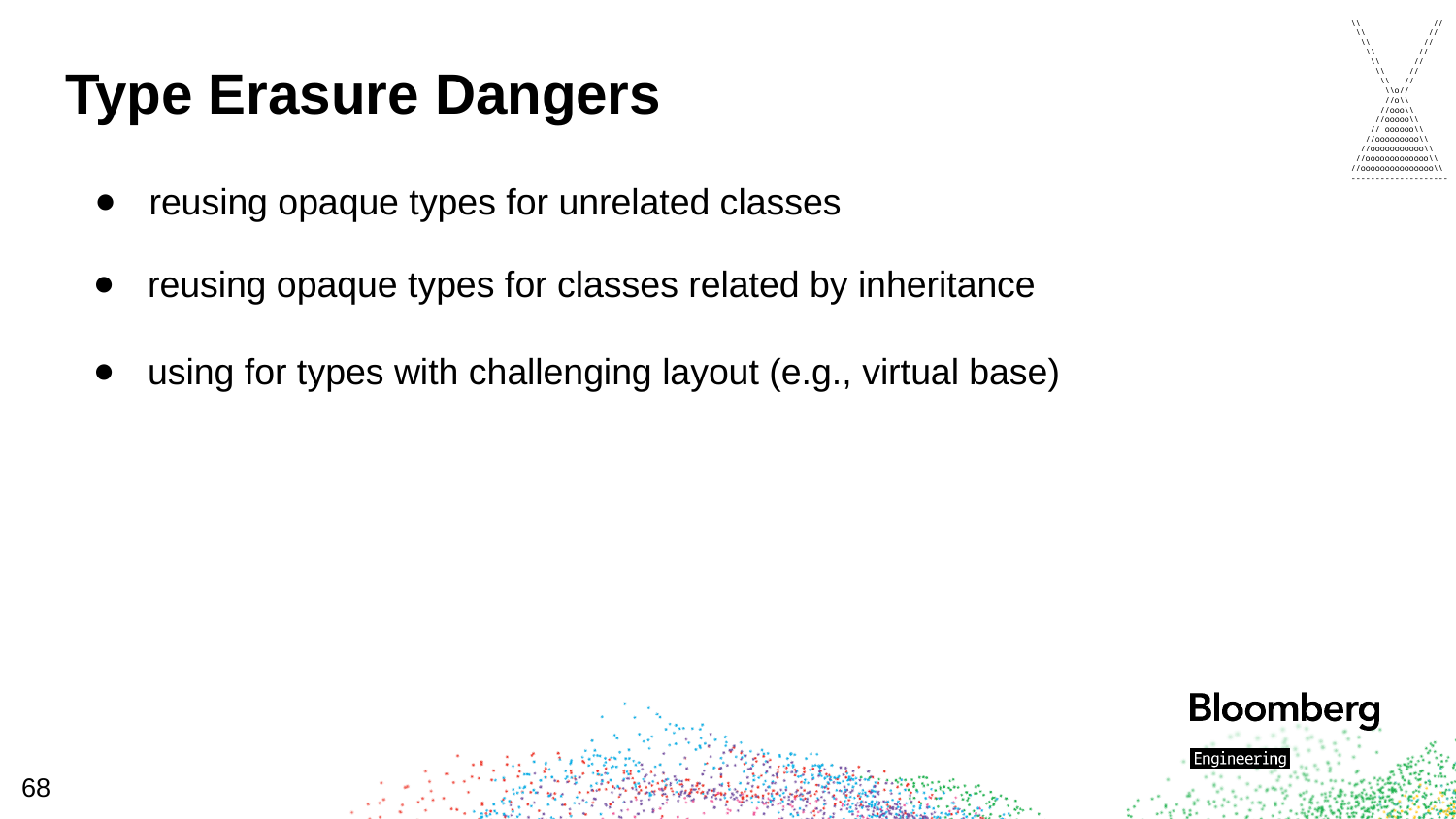

\\               //
 \\             //
  \\           //
   \\         //
    \\       //
     \\     //
      \\   //
       \\o//
       //o\\
      //ooo\\
     //ooooo\\
    // oooooo\\
   //ooooooooo\\
  //ooooooooooo\\
 //ooooooooooooo\\
//ooooooooooooooo\\
--------------------
# Type Erasure Dangers

reusing opaque types for unrelated classes

reusing opaque types for classes related by inheritance

using for types with challenging layout (e.g., virtual base)
68